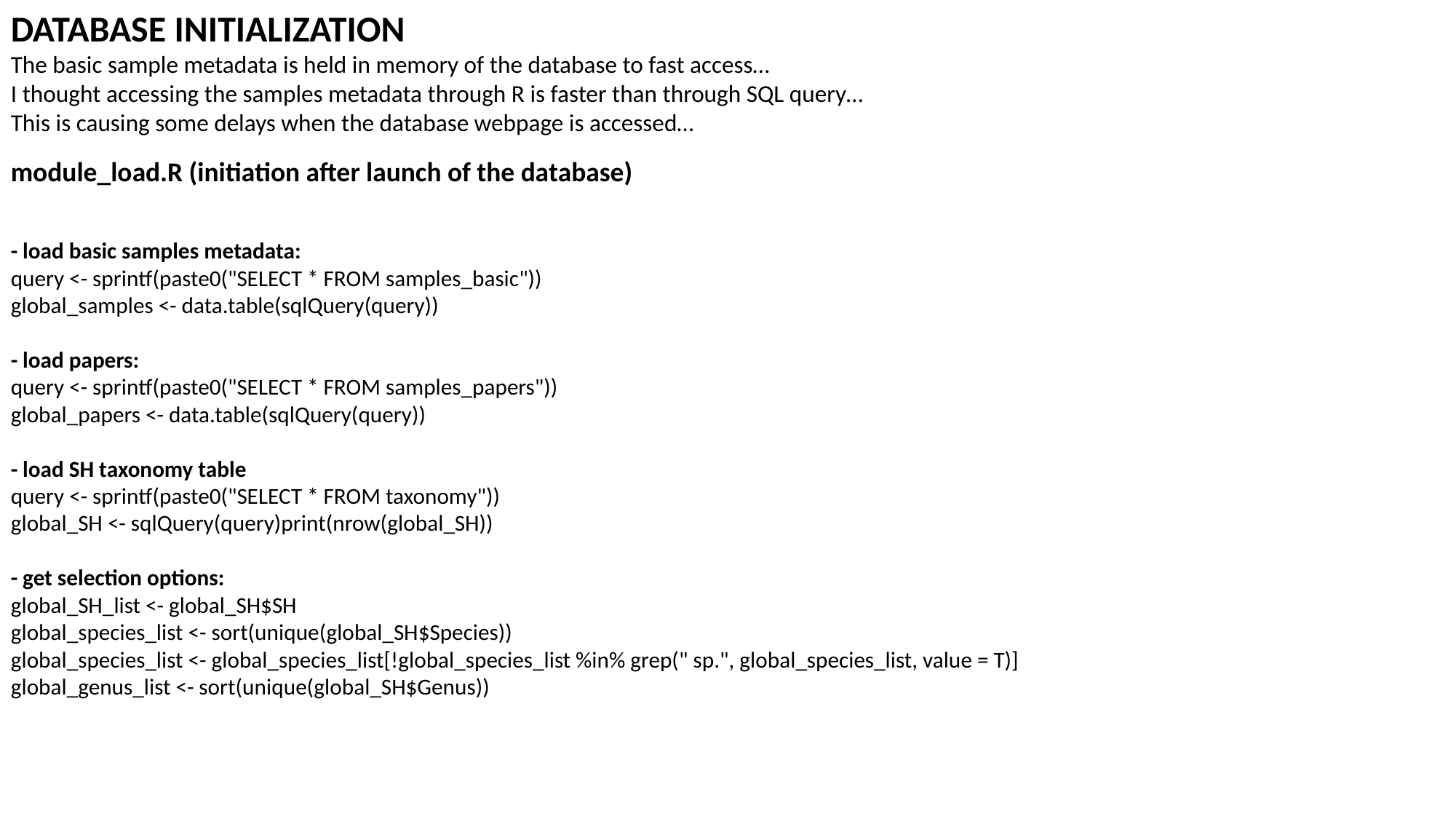

DATABASE INITIALIZATION
The basic sample metadata is held in memory of the database to fast access…
I thought accessing the samples metadata through R is faster than through SQL query…
This is causing some delays when the database webpage is accessed…

module_load.R (initiation after launch of the database)

- load basic samples metadata:
query <- sprintf(paste0("SELECT * FROM samples_basic"))
global_samples <- data.table(sqlQuery(query))

- load papers:
query <- sprintf(paste0("SELECT * FROM samples_papers"))
global_papers <- data.table(sqlQuery(query))

- load SH taxonomy table
query <- sprintf(paste0("SELECT * FROM taxonomy"))
global_SH <- sqlQuery(query)print(nrow(global_SH))

- get selection options:
global_SH_list <- global_SH$SH
global_species_list <- sort(unique(global_SH$Species))
global_species_list <- global_species_list[!global_species_list %in% grep(" sp.", global_species_list, value = T)]
global_genus_list <- sort(unique(global_SH$Genus))